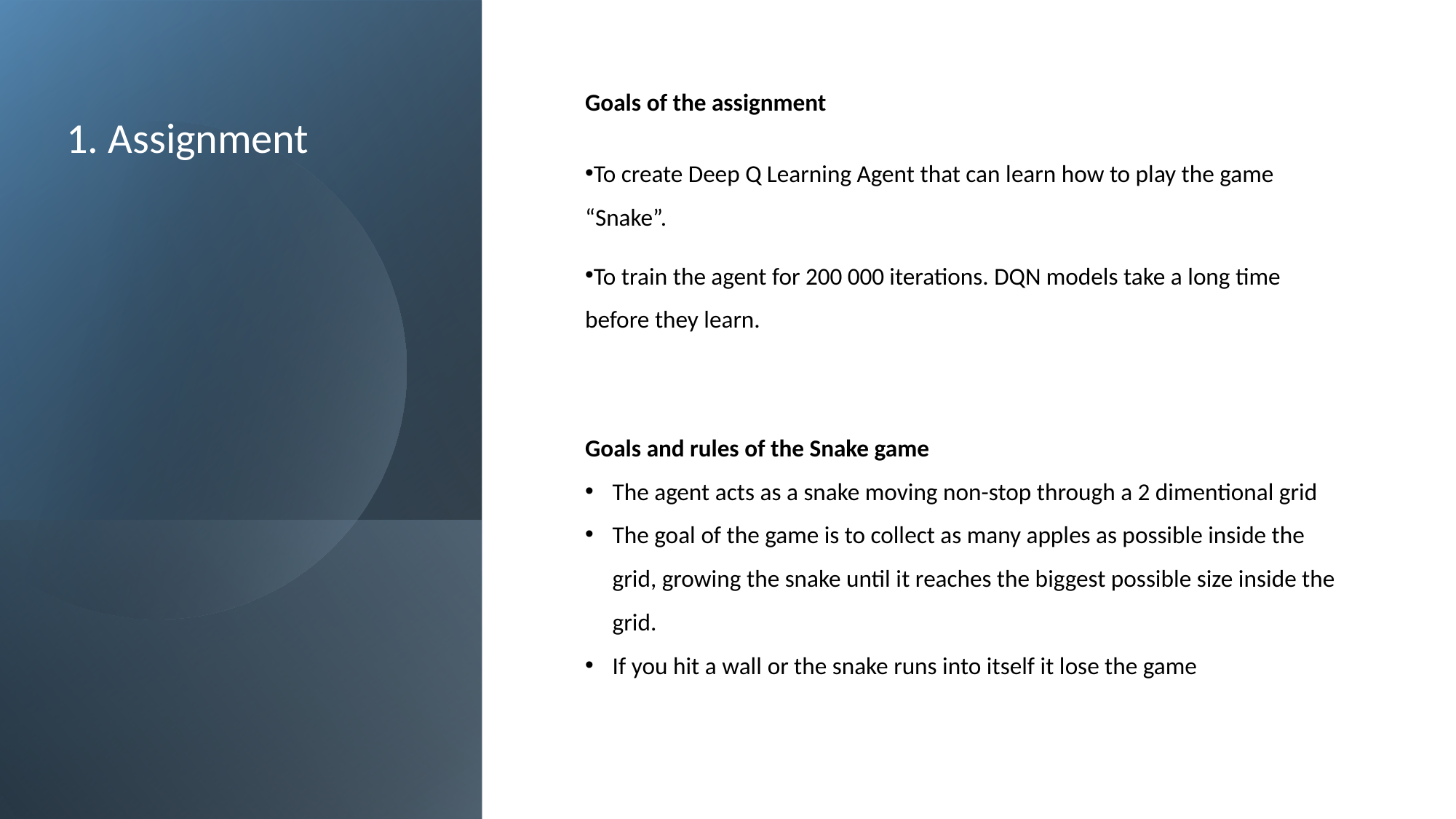

# 1. Assignment
Goals of the assignment
To create Deep Q Learning Agent that can learn how to play the game “Snake”.
To train the agent for 200 000 iterations. DQN models take a long time before they learn.

Goals and rules of the Snake game
The agent acts as a snake moving non-stop through a 2 dimentional grid
The goal of the game is to collect as many apples as possible inside the grid, growing the snake until it reaches the biggest possible size inside the grid.
If you hit a wall or the snake runs into itself it lose the game